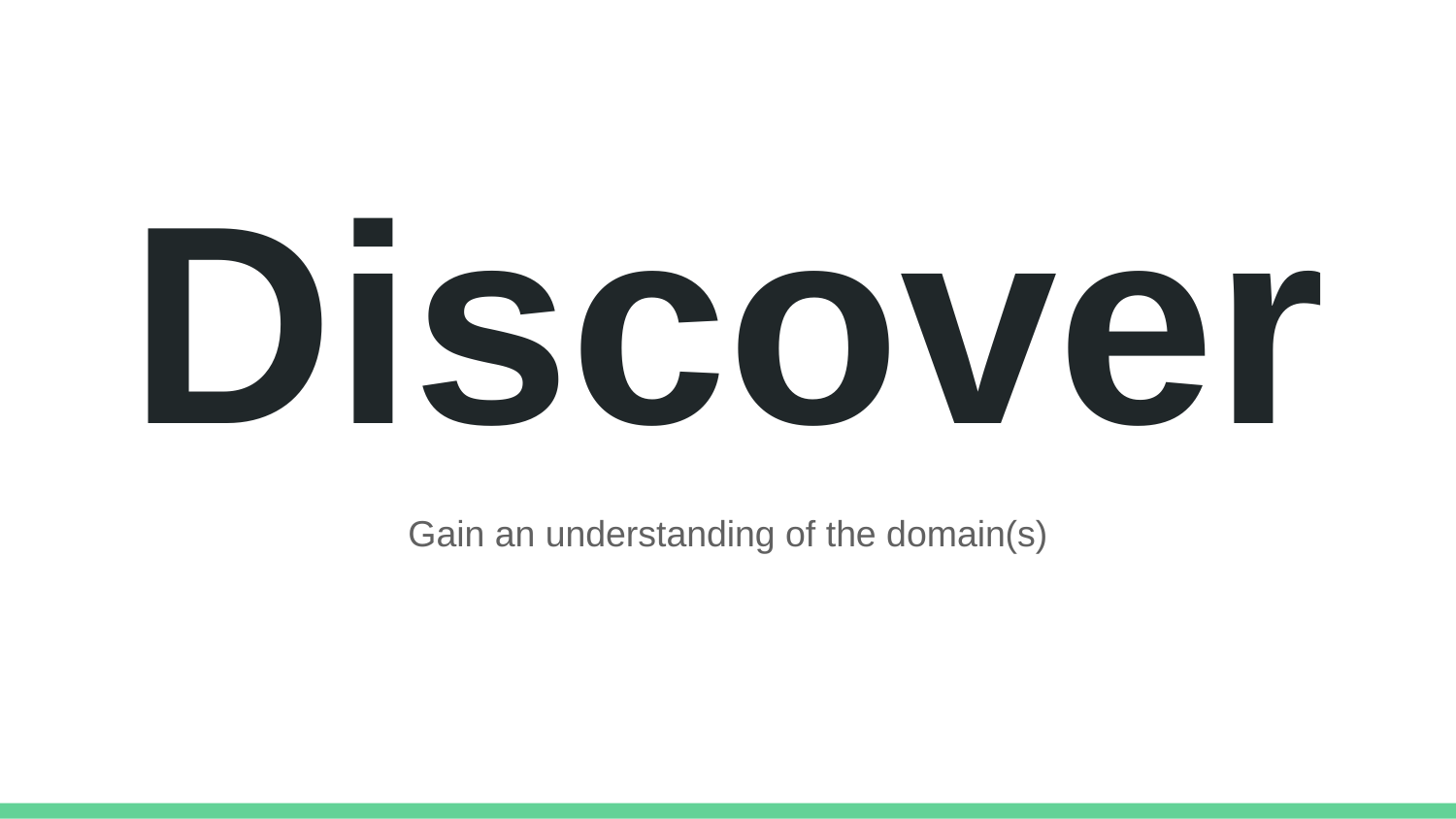

# Discover
Gain an understanding of the domain(s)